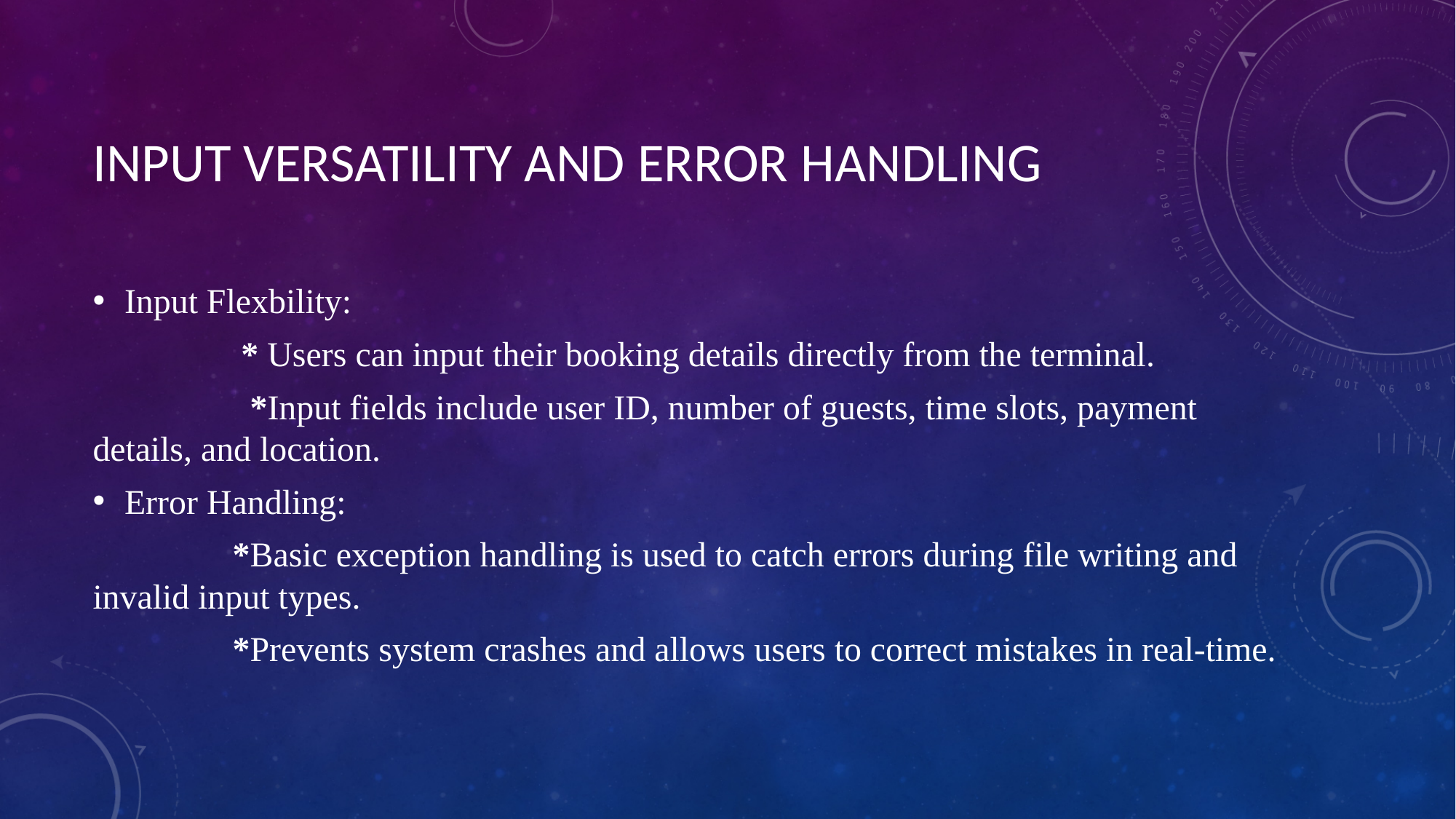

# Input Versatility and Error Handling
Input Flexbility:
                 * Users can input their booking details directly from the terminal.
                  *Input fields include user ID, number of guests, time slots, payment details, and location.
Error Handling:
                *Basic exception handling is used to catch errors during file writing and invalid input types.
                *Prevents system crashes and allows users to correct mistakes in real-time.